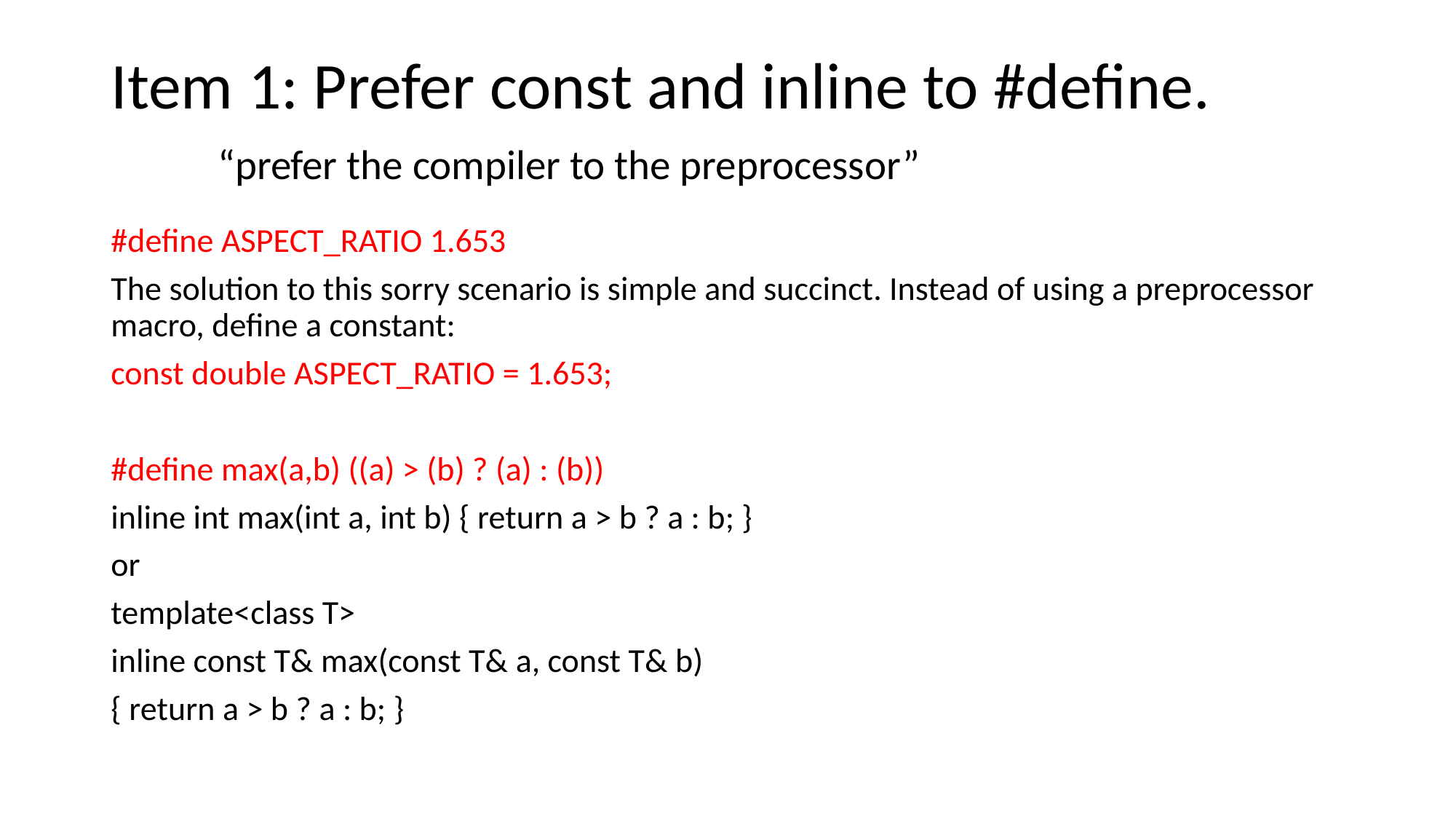

# Item 1: Prefer const and inline to #define. “prefer the compiler to the preprocessor”
#define ASPECT_RATIO 1.653
The solution to this sorry scenario is simple and succinct. Instead of using a preprocessor macro, define a constant:
const double ASPECT_RATIO = 1.653;

#define max(a,b) ((a) > (b) ? (a) : (b))
inline int max(int a, int b) { return a > b ? a : b; }
or
template<class T>
inline const T& max(const T& a, const T& b)
{ return a > b ? a : b; }